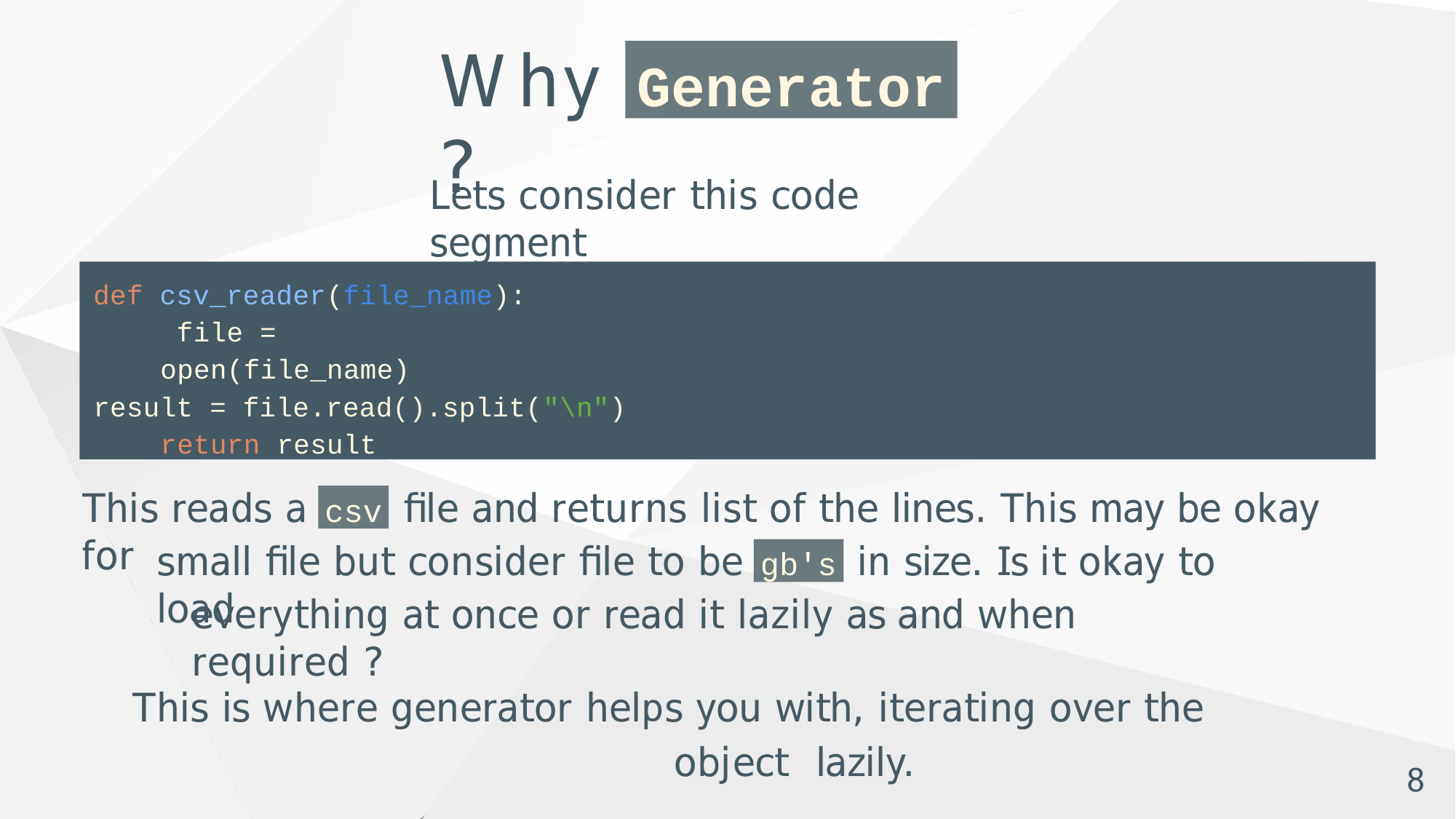

# Why	?
Generator
Lets consider this code segment
def csv_reader(file_name):  file = open(file_name)
result = file.read().split("\n")  return result
This reads a	file and returns list of the lines. This may be okay for
csv
small file but consider file to be	in size. Is it okay to load
gb's
everything at once or read it lazily as and when required ?
This is where generator helps you with, iterating over the object  lazily.
8